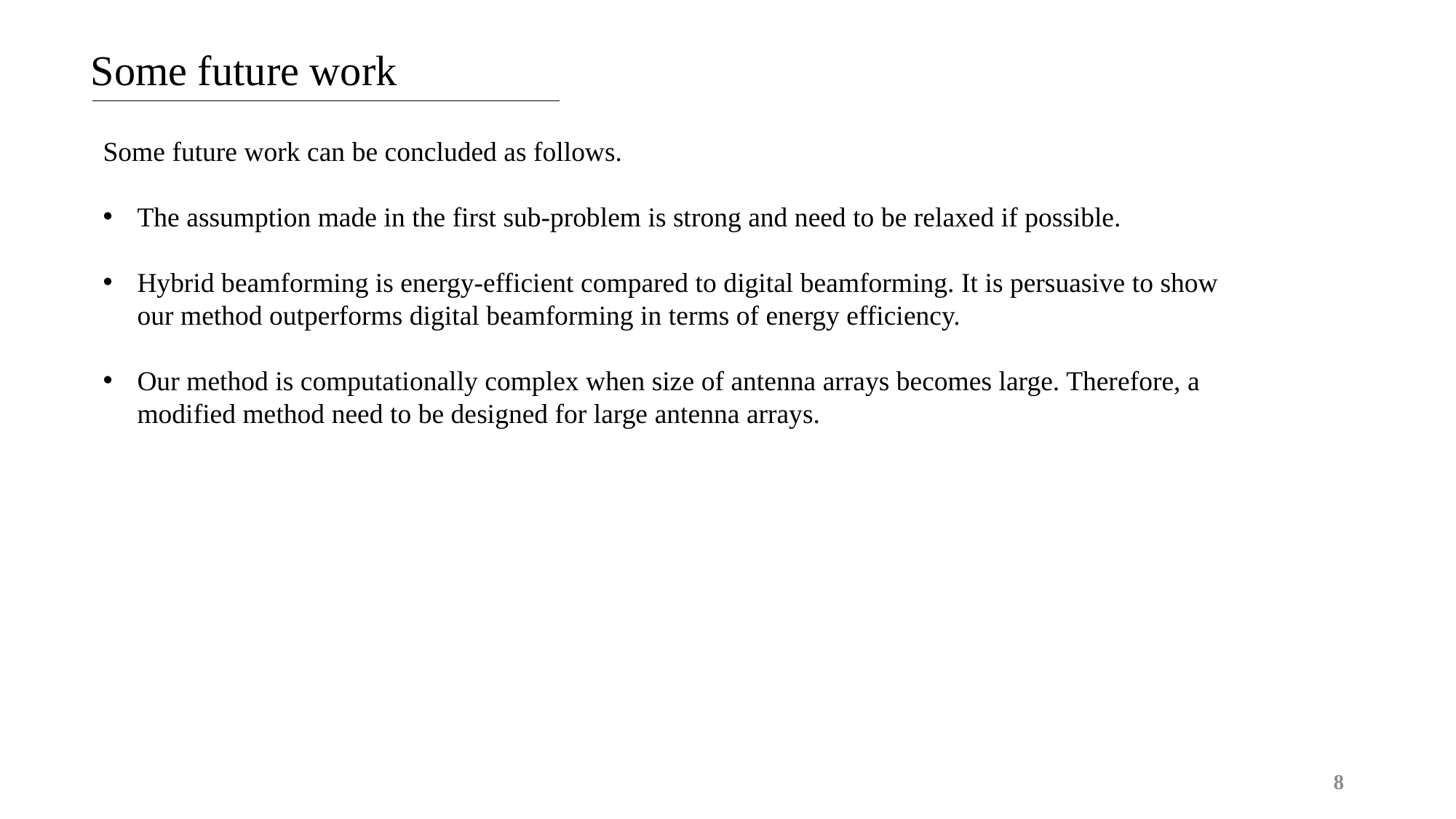

Some future work
Some future work can be concluded as follows.

The assumption made in the first sub-problem is strong and need to be relaxed if possible.

Hybrid beamforming is energy-efficient compared to digital beamforming. It is persuasive to show our method outperforms digital beamforming in terms of energy efficiency.

Our method is computationally complex when size of antenna arrays becomes large. Therefore, a modified method need to be designed for large antenna arrays.
8